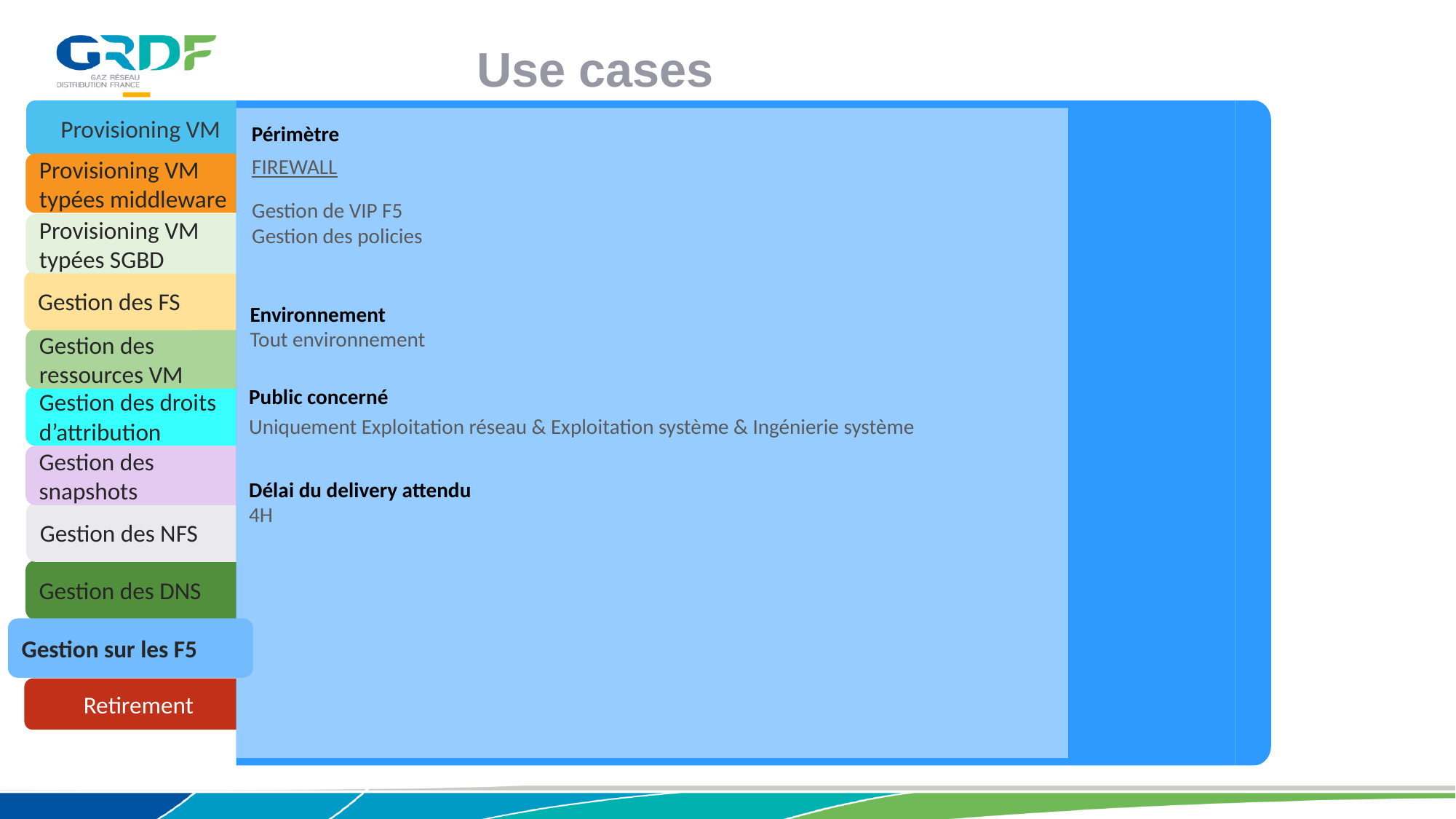

Use cases
Provisioning VM

Périmètre
FIREWALL
Gestion de VIP F5
Gestion des policies
Provisioning VM typées middleware
Provisioning VM
typées SGBD
Gestion des FS
Environnement
Tout environnement
Gestion des ressources VM
Public concerné
Uniquement Exploitation réseau & Exploitation système & Ingénierie système

Gestion des droits d’attribution
Gestion des
snapshots
Délai du delivery attendu
4H
Gestion des NFS
Gestion des DNS
Gestion sur les F5
Retirement